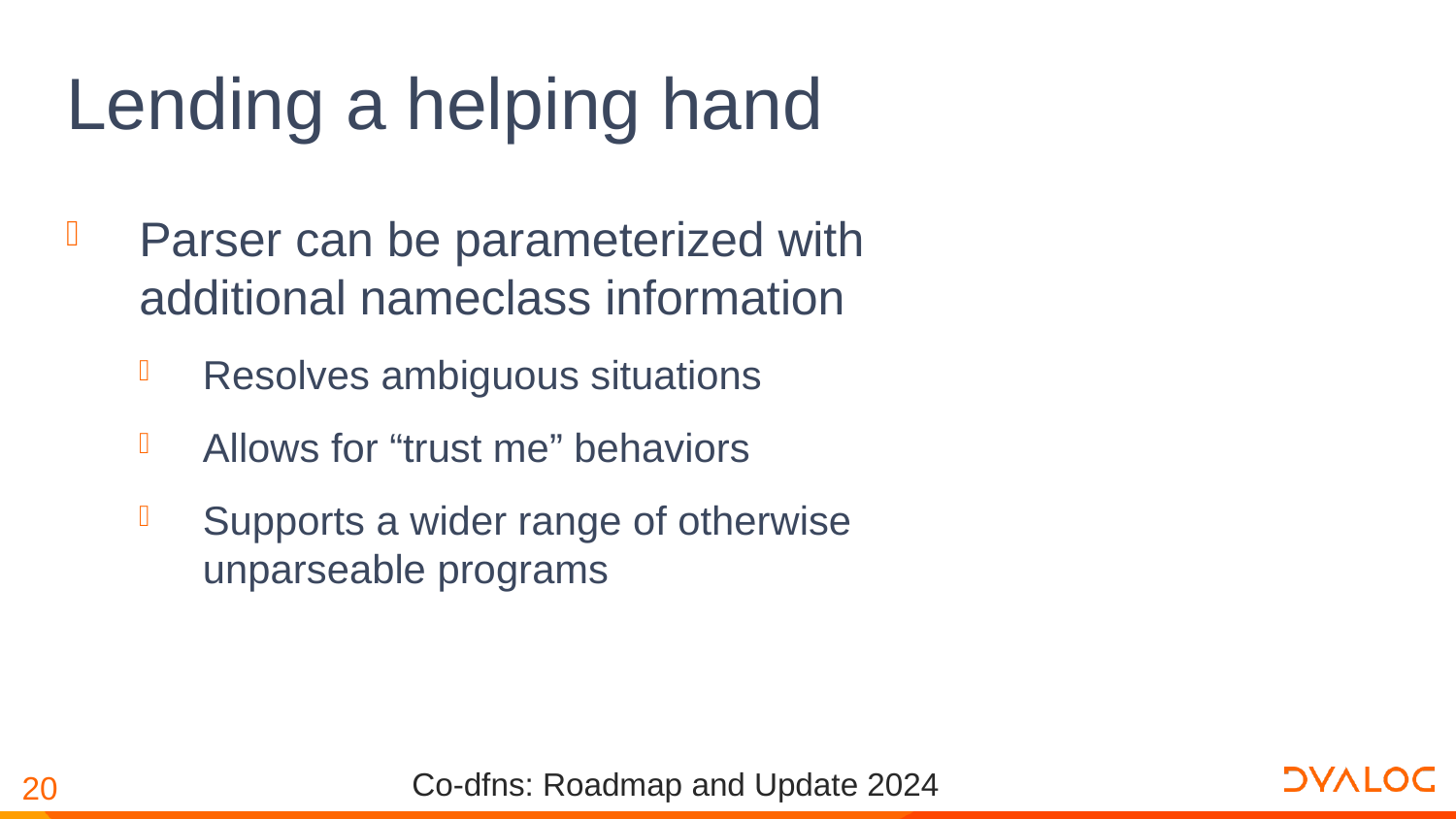

# Lending a helping hand
Parser can be parameterized with additional nameclass information
Resolves ambiguous situations
Allows for “trust me” behaviors
Supports a wider range of otherwise unparseable programs